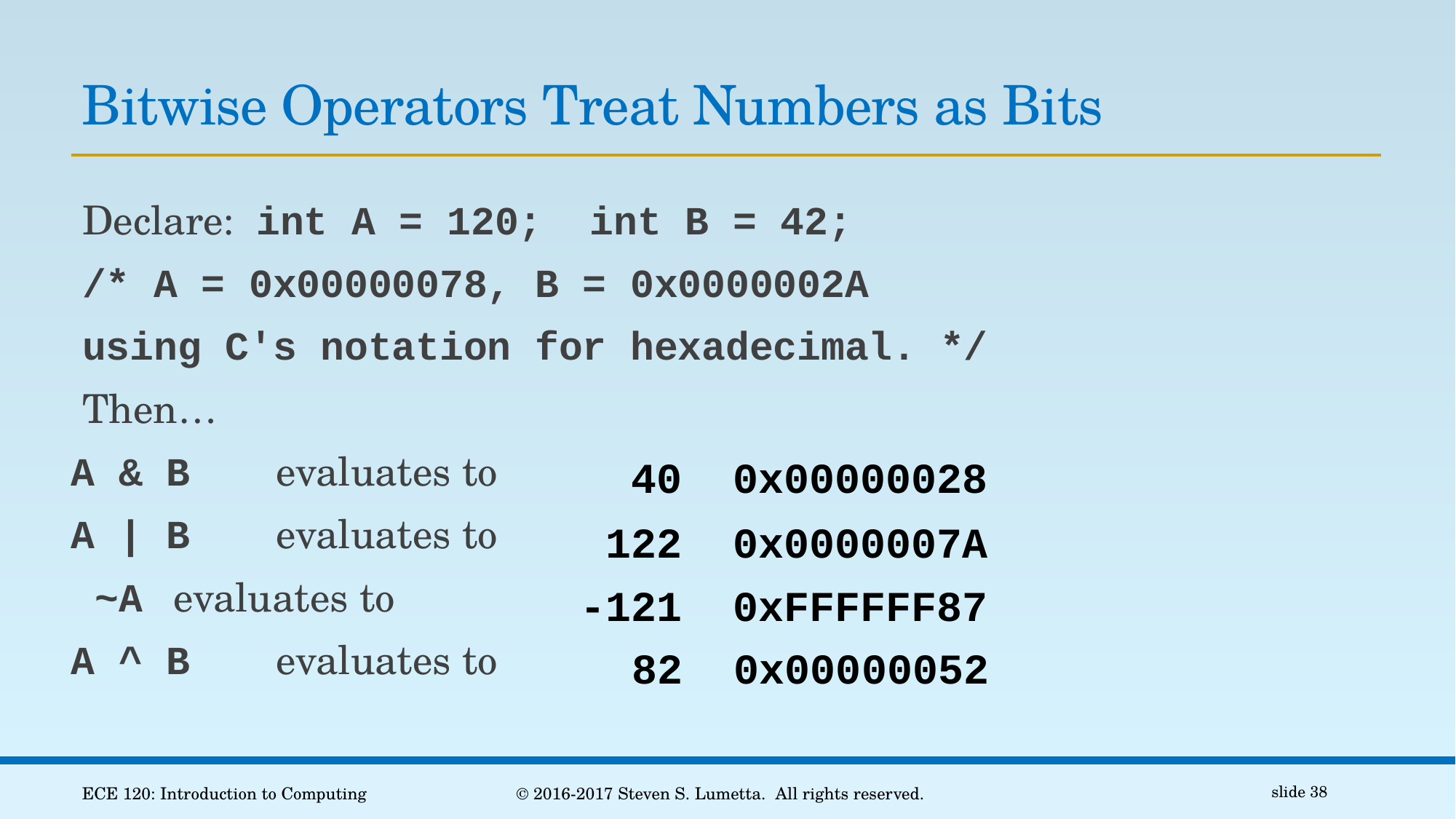

# Bitwise Operators Treat Numbers as Bits
Declare:  int A = 120;  int B = 42;
/* A = 0x00000078, B = 0x0000002A
using C's notation for hexadecimal. */
Then…
A & B	evaluates to
A | B	evaluates to
 ~A		evaluates to
A ^ B	evaluates to

  40  0x00000028
 122  0x0000007A
-121  0xFFFFFF87
  82  0x00000052
ECE 120: Introduction to Computing
© 2016-2017 Steven S. Lumetta.  All rights reserved.
slide 38